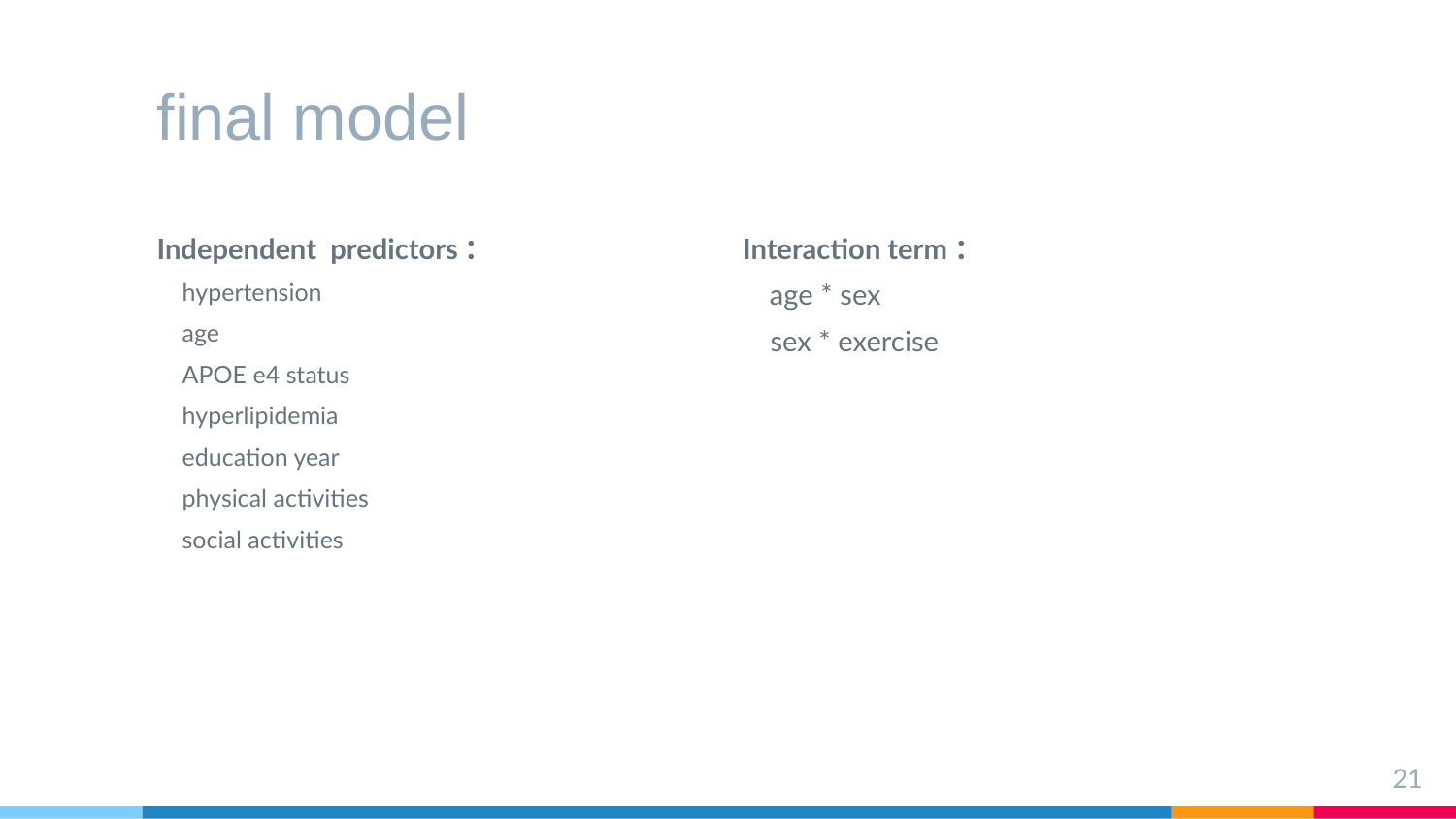

# final model
Independent  predictors：
    hypertension
    age
    APOE e4 status
    hyperlipidemia
    education year
    physical activities
    social activities
Interaction term：
    age * sex
    sex * exercise
21